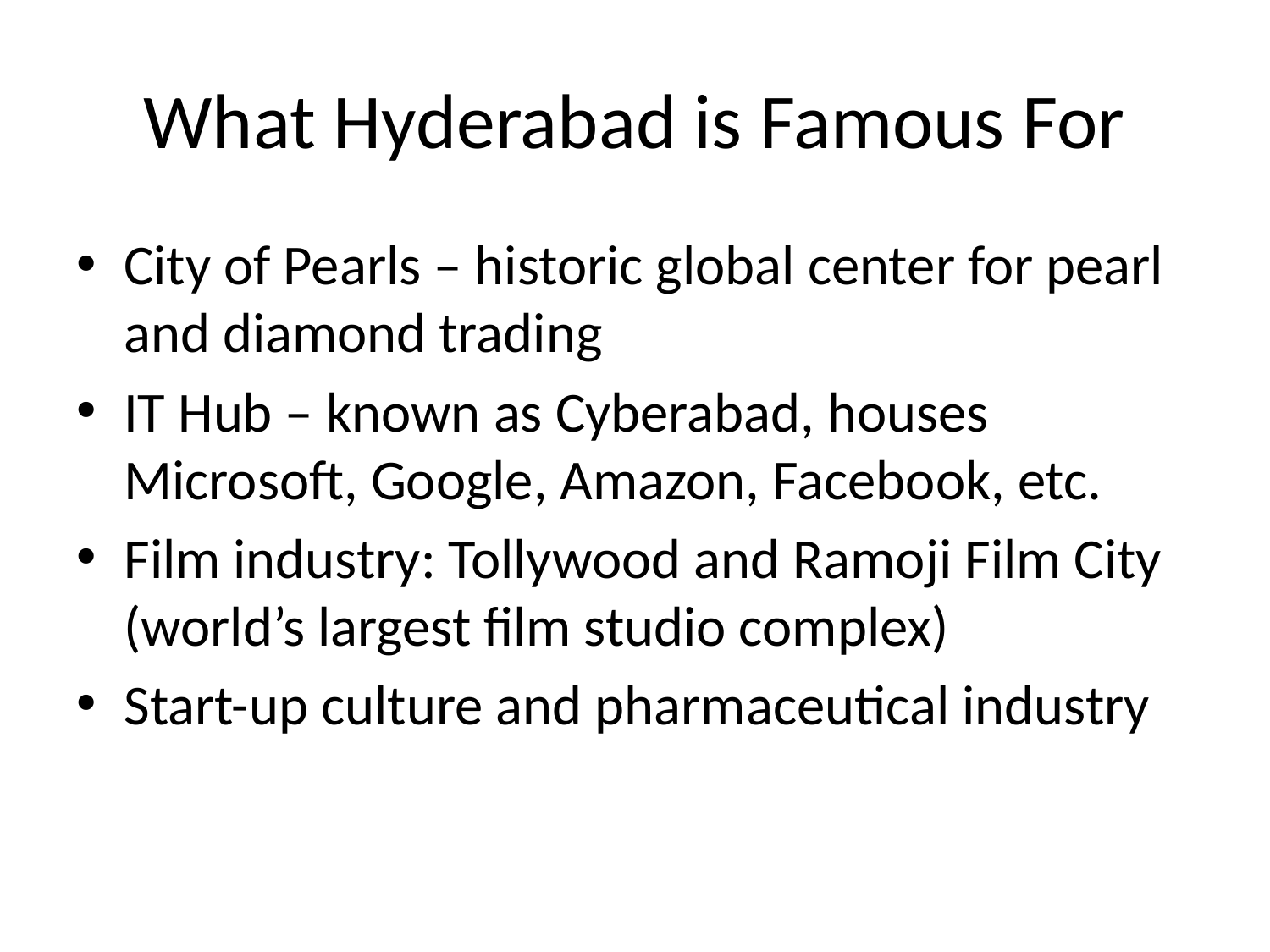

# What Hyderabad is Famous For
City of Pearls – historic global center for pearl and diamond trading
IT Hub – known as Cyberabad, houses Microsoft, Google, Amazon, Facebook, etc.
Film industry: Tollywood and Ramoji Film City (world’s largest film studio complex)
Start-up culture and pharmaceutical industry